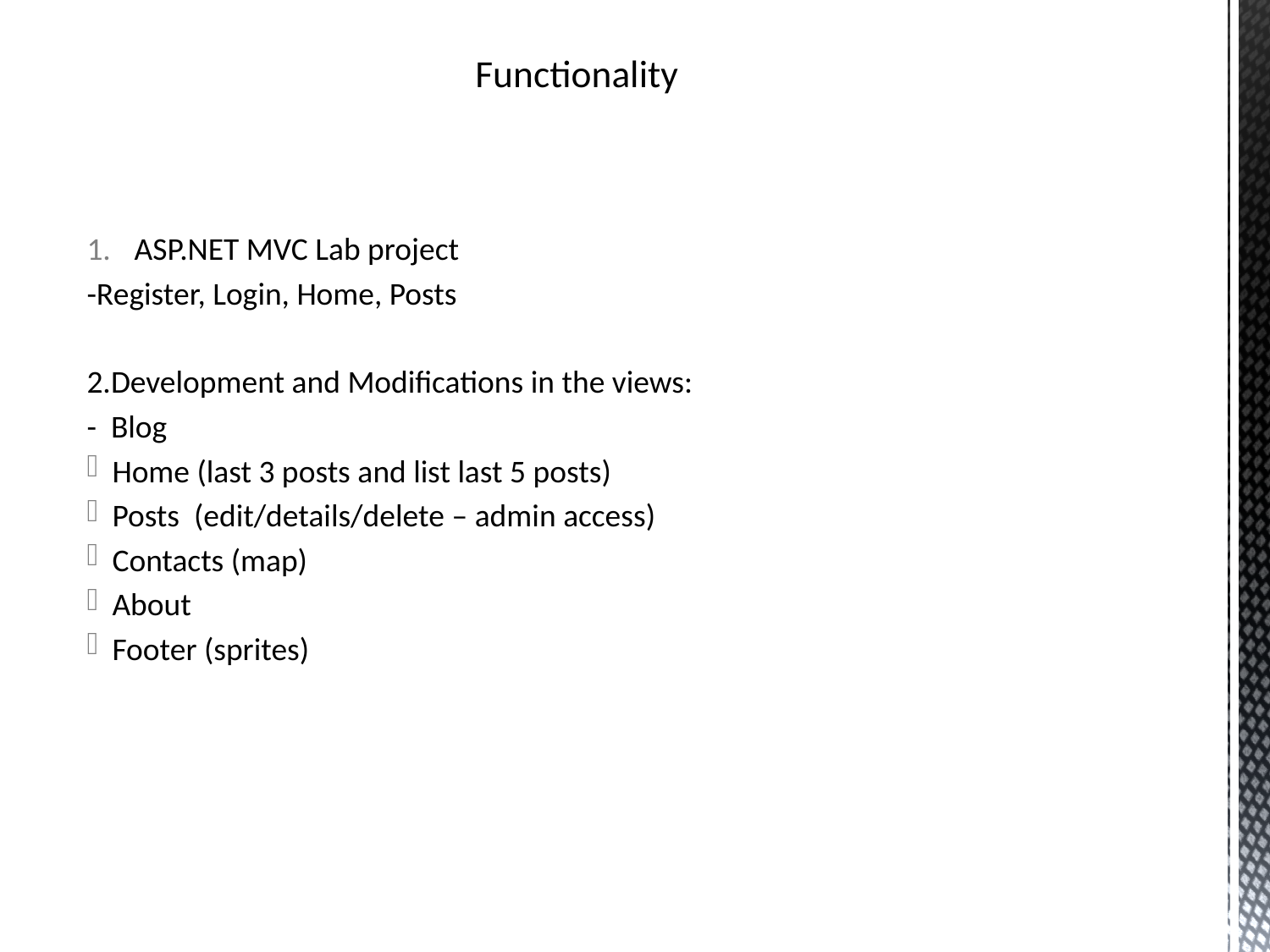

# Functionality
ASP.NET MVC Lab project
-Register, Login, Home, Posts

2.Development and Modifications in the views:
-  Blog
Home (last 3 posts and list last 5 posts)
Posts  (edit/details/delete – admin access)
Contacts (map)
About
Footer (sprites)